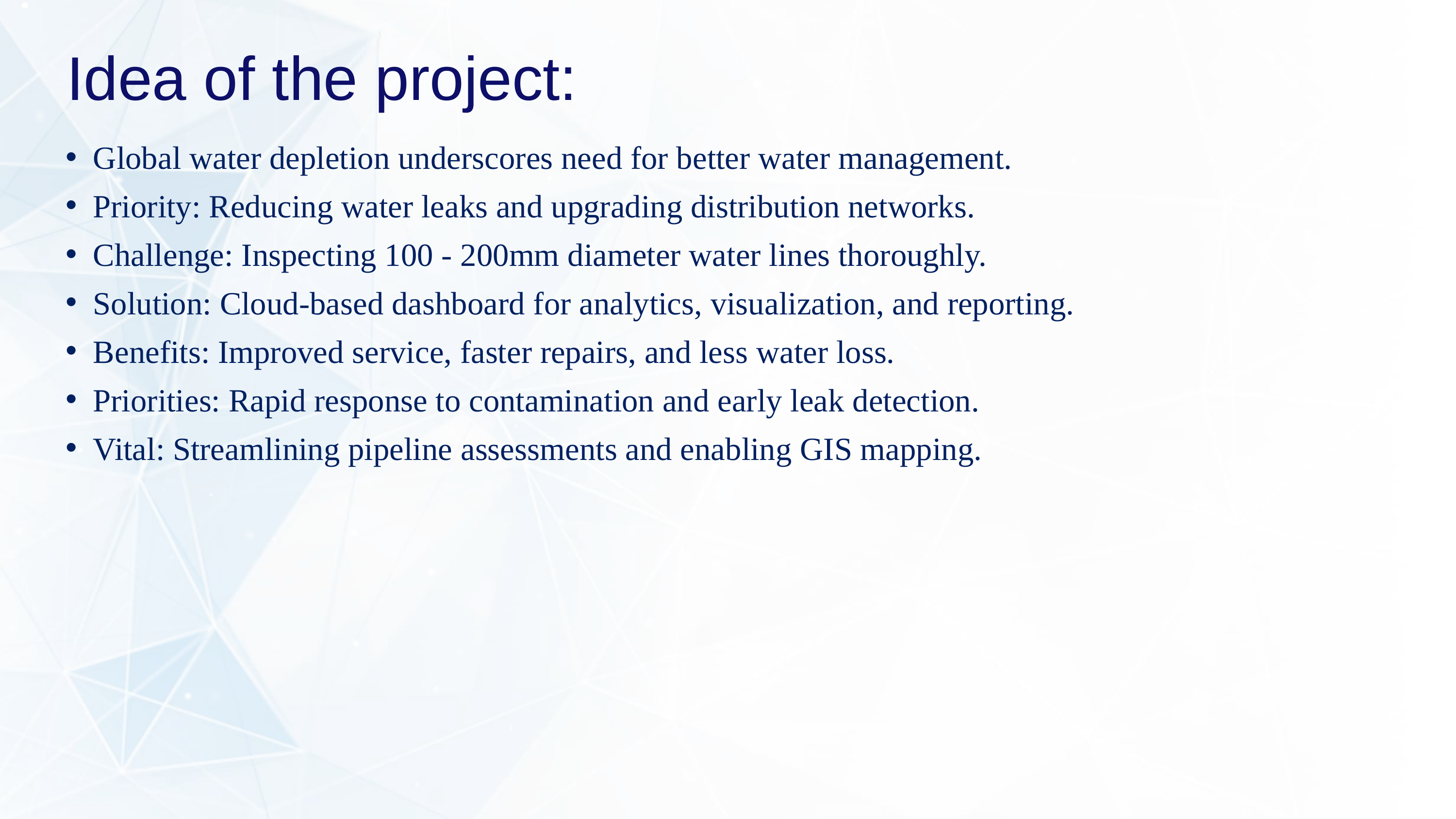

Idea of the project:
Global water depletion underscores need for better water management.
Priority: Reducing water leaks and upgrading distribution networks.
Challenge: Inspecting 100 - 200mm diameter water lines thoroughly.
Solution: Cloud-based dashboard for analytics, visualization, and reporting.
Benefits: Improved service, faster repairs, and less water loss.
Priorities: Rapid response to contamination and early leak detection.
Vital: Streamlining pipeline assessments and enabling GIS mapping.